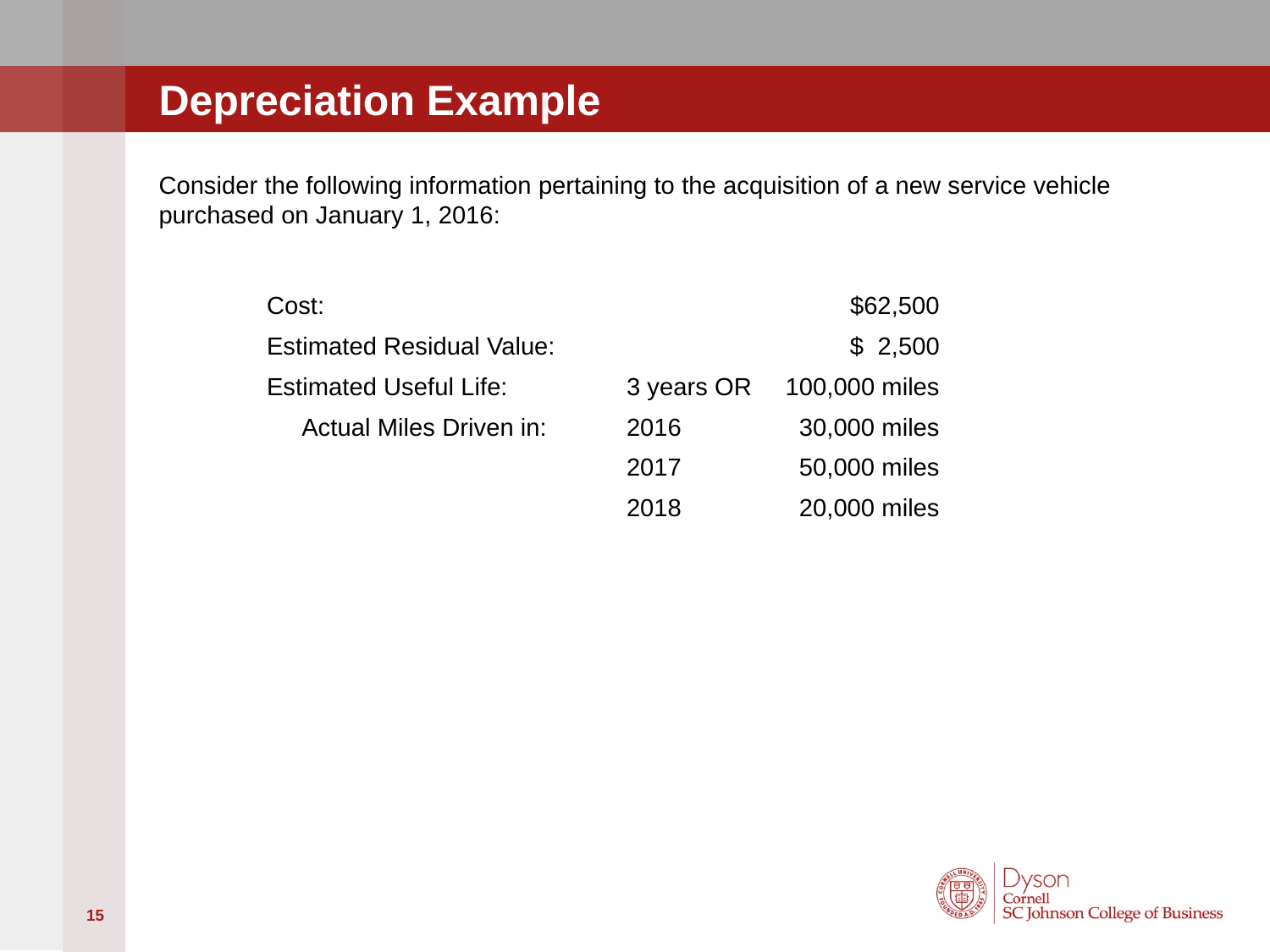

# Depreciation Example
Consider the following information pertaining to the acquisition of a new service vehicle purchased on January 1, 2016:

| Cost: |  | $62,500 |
| --- | --- | --- |
| Estimated Residual Value: |  | $ 2,500 |
| Estimated Useful Life: | 3 years OR | 100,000 miles |
| Actual Miles Driven in: | 2016 | 30,000 miles |
|  | 2017 | 50,000 miles |
|  | 2018 | 20,000 miles |
15